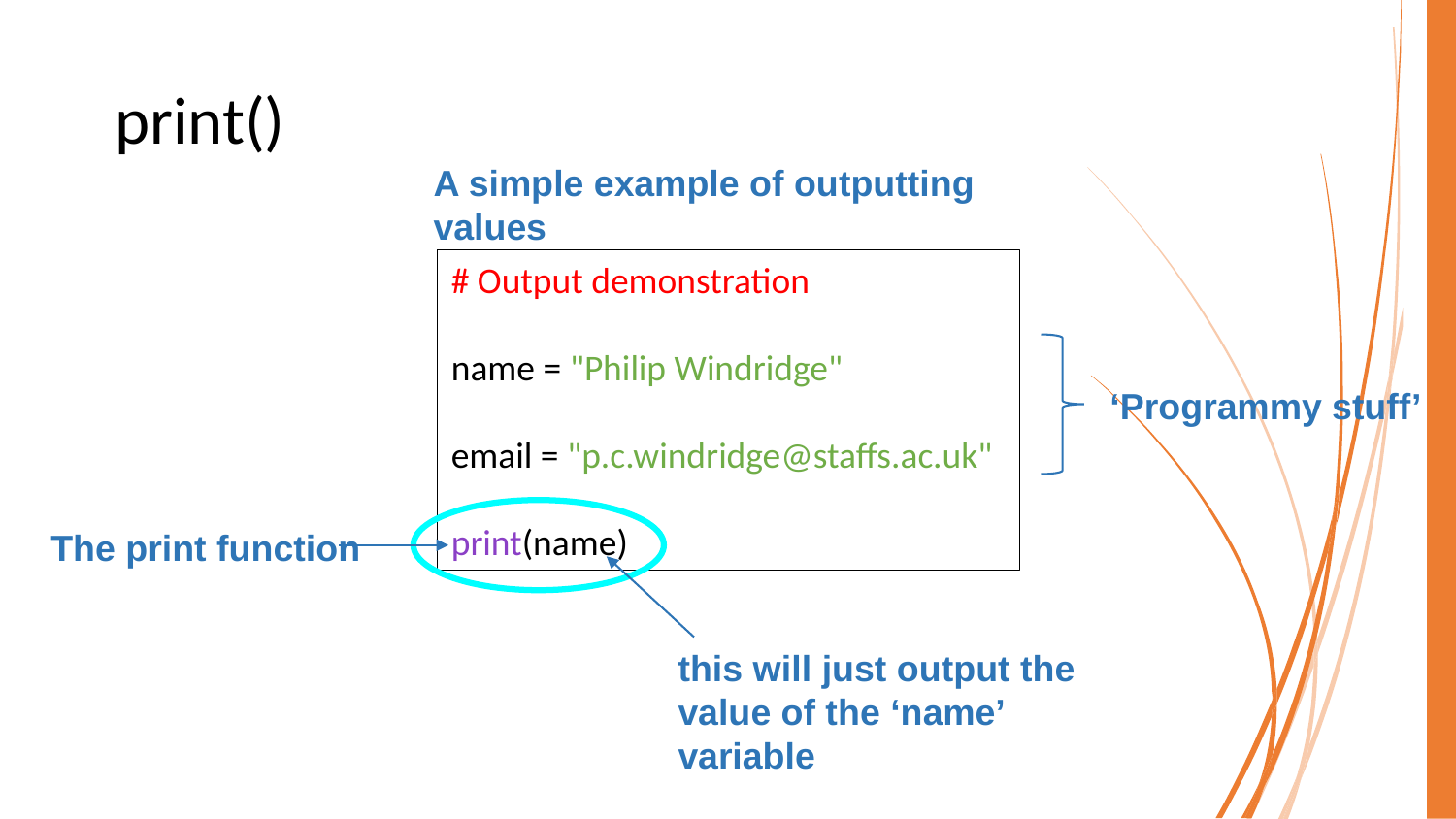

# print()
A simple example of outputting values
# Output demonstration

name = "Philip Windridge"

email = "p.c.windridge@staffs.ac.uk"

print(name)

‘Programmy stuff’

The print function
this will just output the value of the ‘name’ variable
COMP40003 Software Development and Application Modelling | Email: p.c.windridge@staffs.ac.uk
7